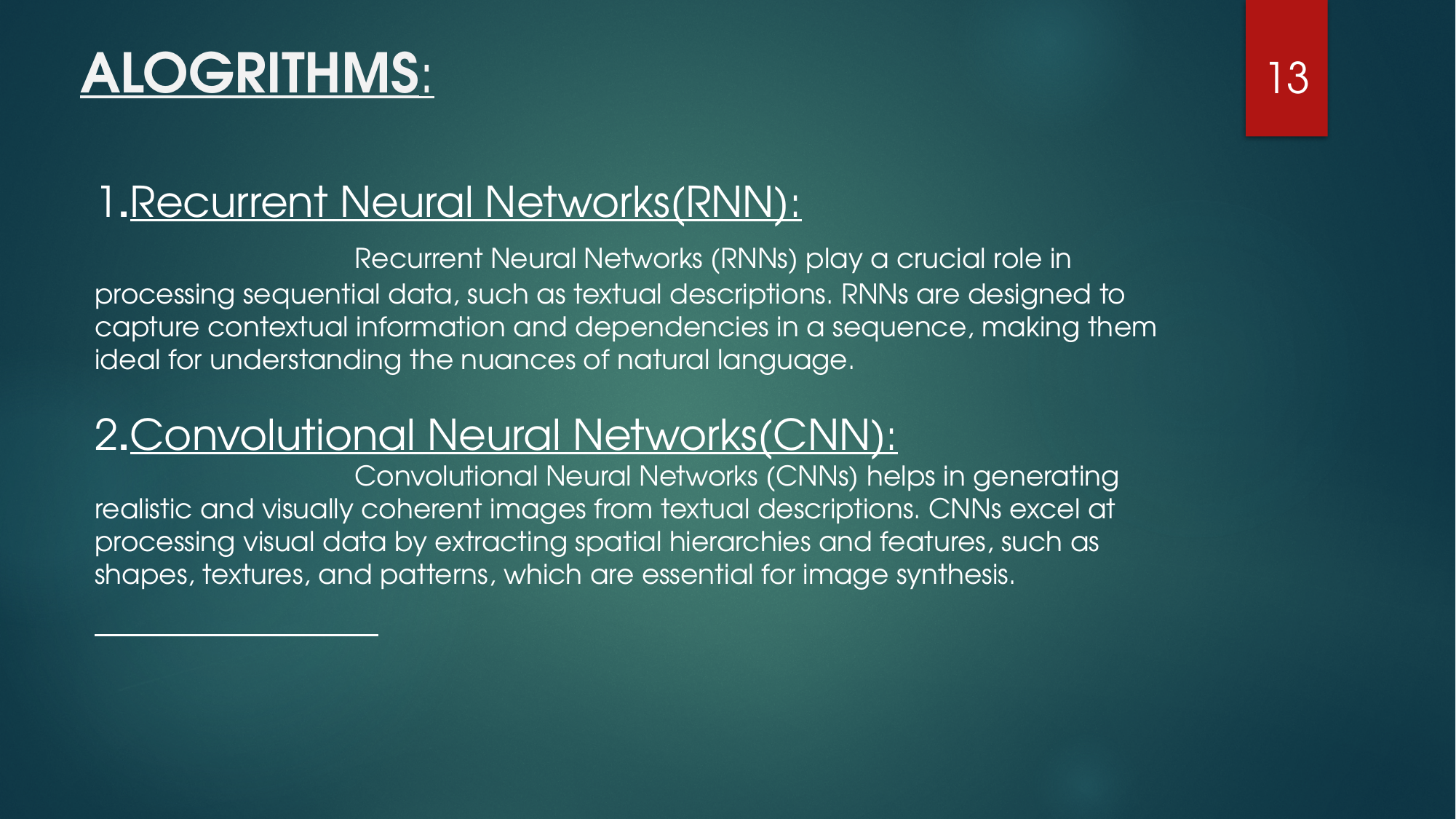

ALOGRITHMS:

    13
1.Recurrent Neural Networks(RNN):
                      Recurrent Neural Networks (RNNs) play a crucial role in processing sequential data, such as textual descriptions. RNNs are designed to capture contextual information and dependencies in a sequence, making them ideal for understanding the nuances of natural language.

2.Convolutional Neural Networks(CNN):
                                  Convolutional Neural Networks (CNNs) helps in generating realistic and visually coherent images from textual descriptions. CNNs excel at processing visual data by extracting spatial hierarchies and features, such as shapes, textures, and patterns, which are essential for image synthesis.